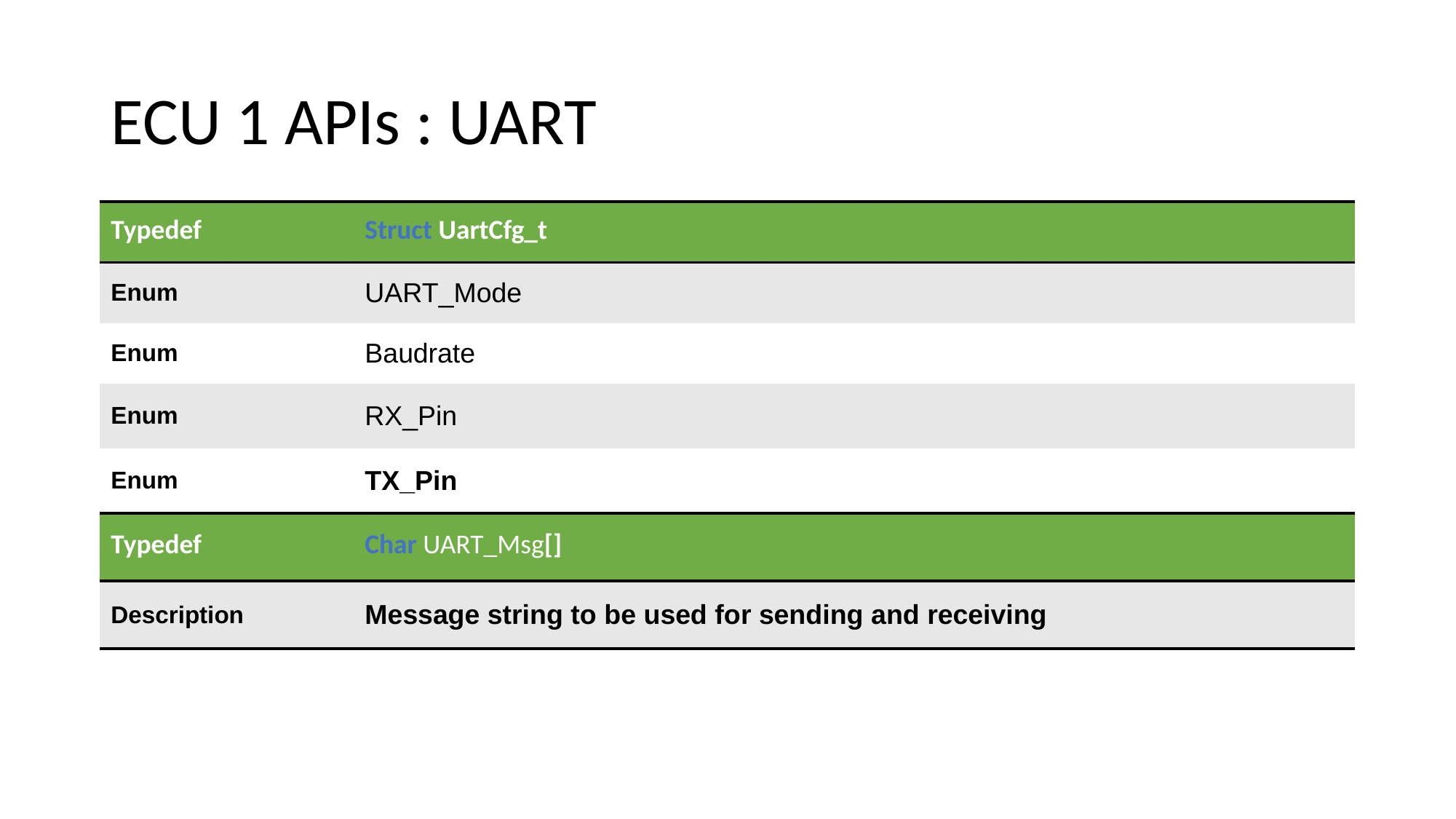

# ECU 1 APIs : UART
| Typedef | Struct UartCfg\_t |
| --- | --- |
| Enum | UART\_Mode |
| Enum | Baudrate |
| Enum | RX\_Pin |
| Enum | TX\_Pin |
| Typedef | Char UART\_Msg[] |
| --- | --- |
| Description | Message string to be used for sending and receiving |